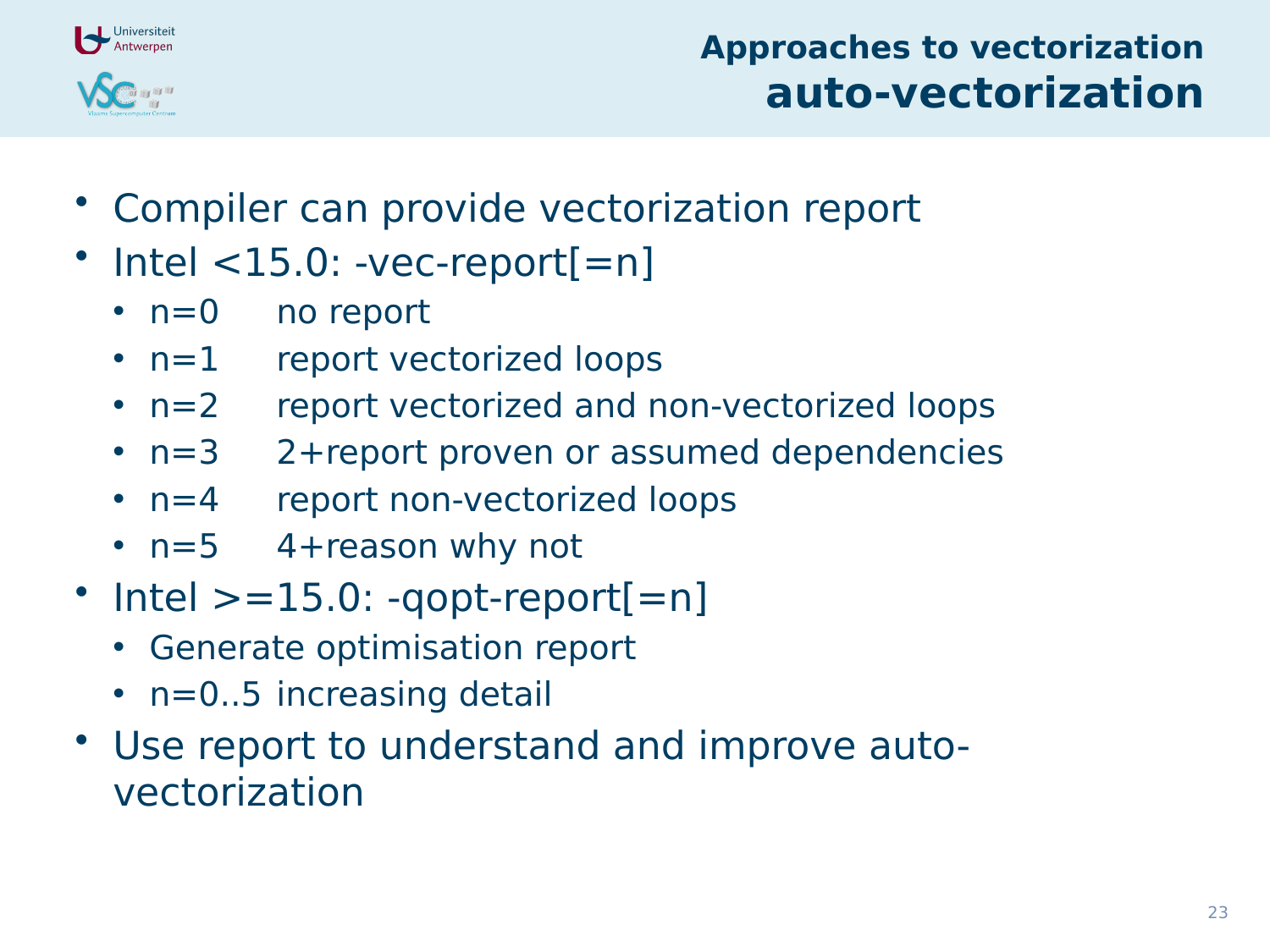

# Approaches to vectorization auto-vectorization
Compiler can provide vectorization report
Intel <15.0: -vec-report[=n]
n=0	no report
n=1	report vectorized loops
n=2	report vectorized and non-vectorized loops
n=3	2+report proven or assumed dependencies
n=4	report non-vectorized loops
n=5	4+reason why not
Intel >=15.0: -qopt-report[=n]
Generate optimisation report
n=0..5 	increasing detail
Use report to understand and improve auto-vectorization